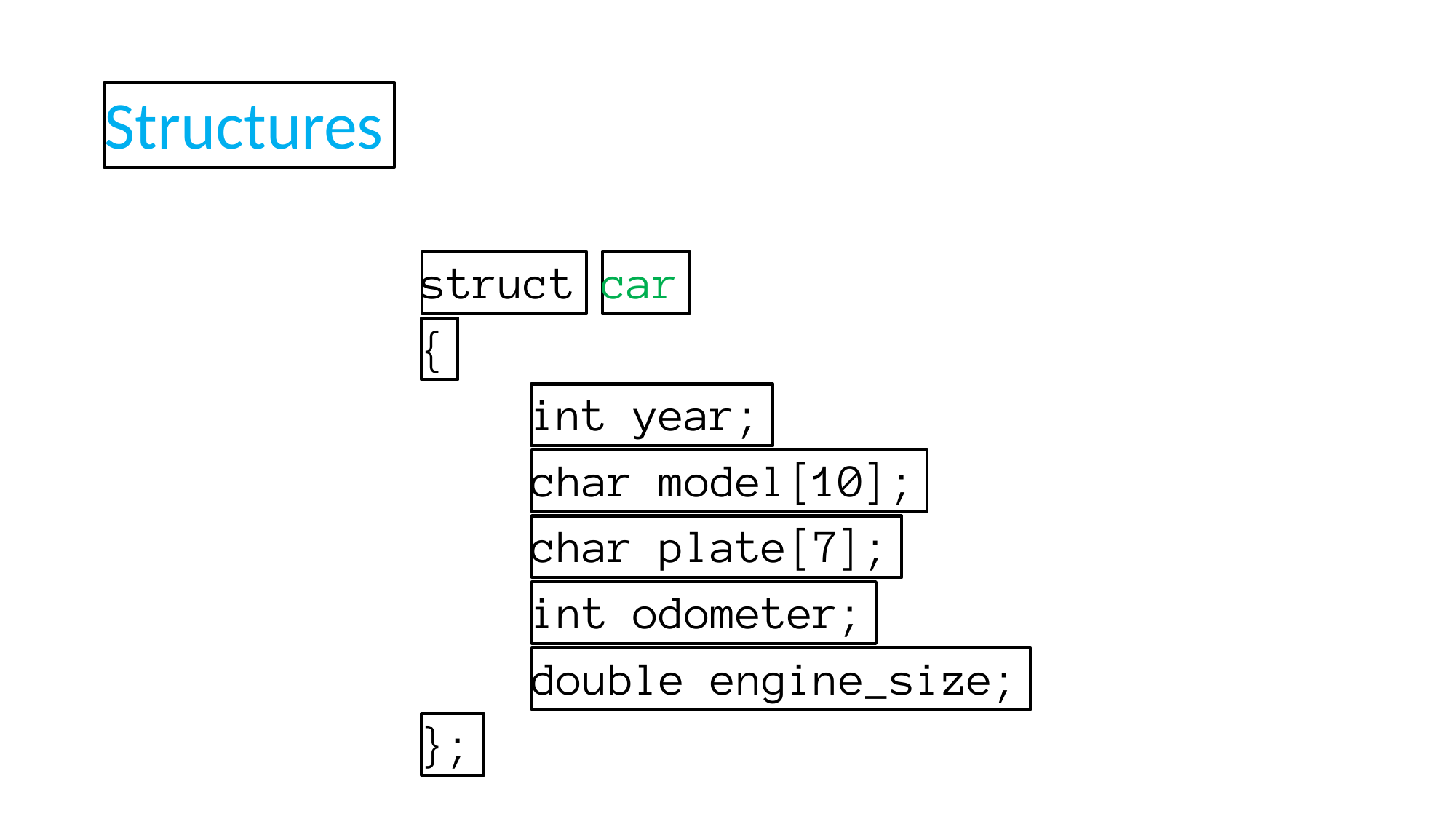

Structures
struct
car
{
int year;
char model[10];
char plate[7];
int odometer;
double engine_size;
};